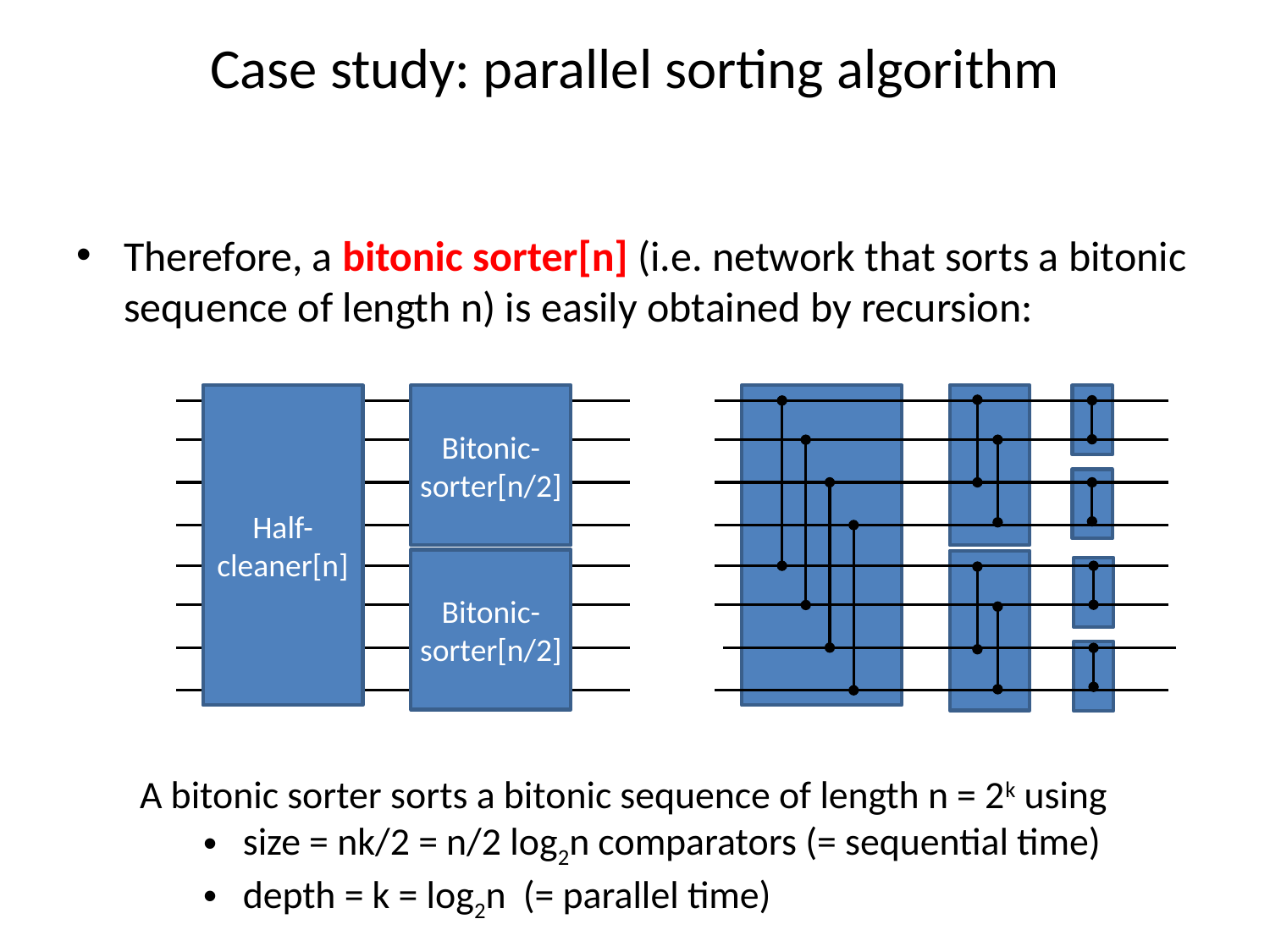

# Case study: parallel sorting algorithm
Therefore, a bitonic sorter[n] (i.e. network that sorts a bitonic sequence of length n) is easily obtained by recursion:
Half-cleaner[n]
Bitonic-sorter[n/2]

Bitonic-sorter[n/2]

A bitonic sorter sorts a bitonic sequence of length n = 2k using
size = nk/2 = n/2 log2n comparators (= sequential time)
depth = k = log2n  (= parallel time)